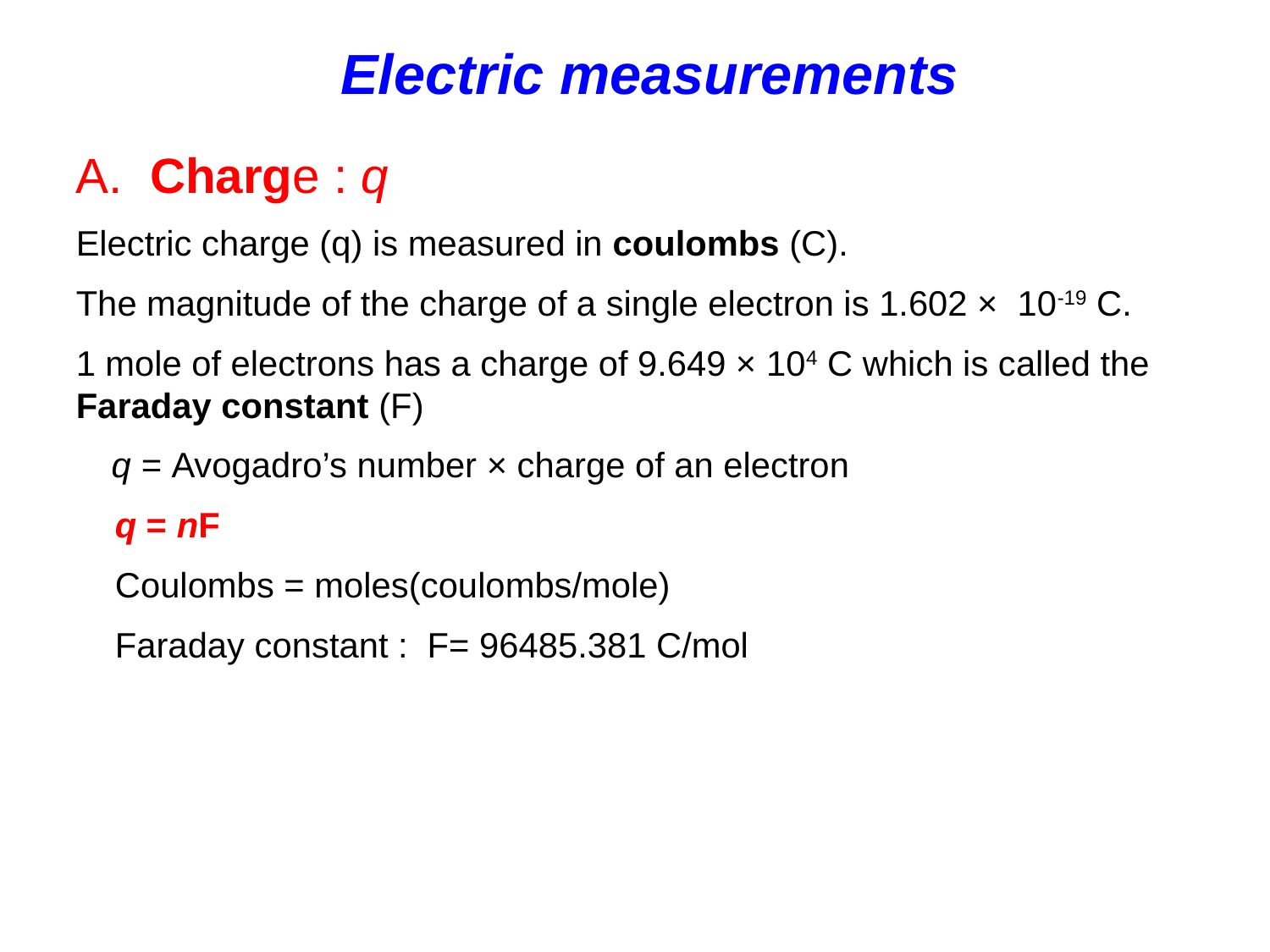

Electric measurements
A.  Charge : q
Electric charge (q) is measured in coulombs (C).
The magnitude of the charge of a single electron is 1.602 ×  10-19 C.
1 mole of electrons has a charge of 9.649 × 104 C which is called the Faraday constant (F)
    q = Avogadro’s number × charge of an electron
    q = nF
    Coulombs = moles(coulombs/mole)
    Faraday constant :  F= 96485.381 C/mol